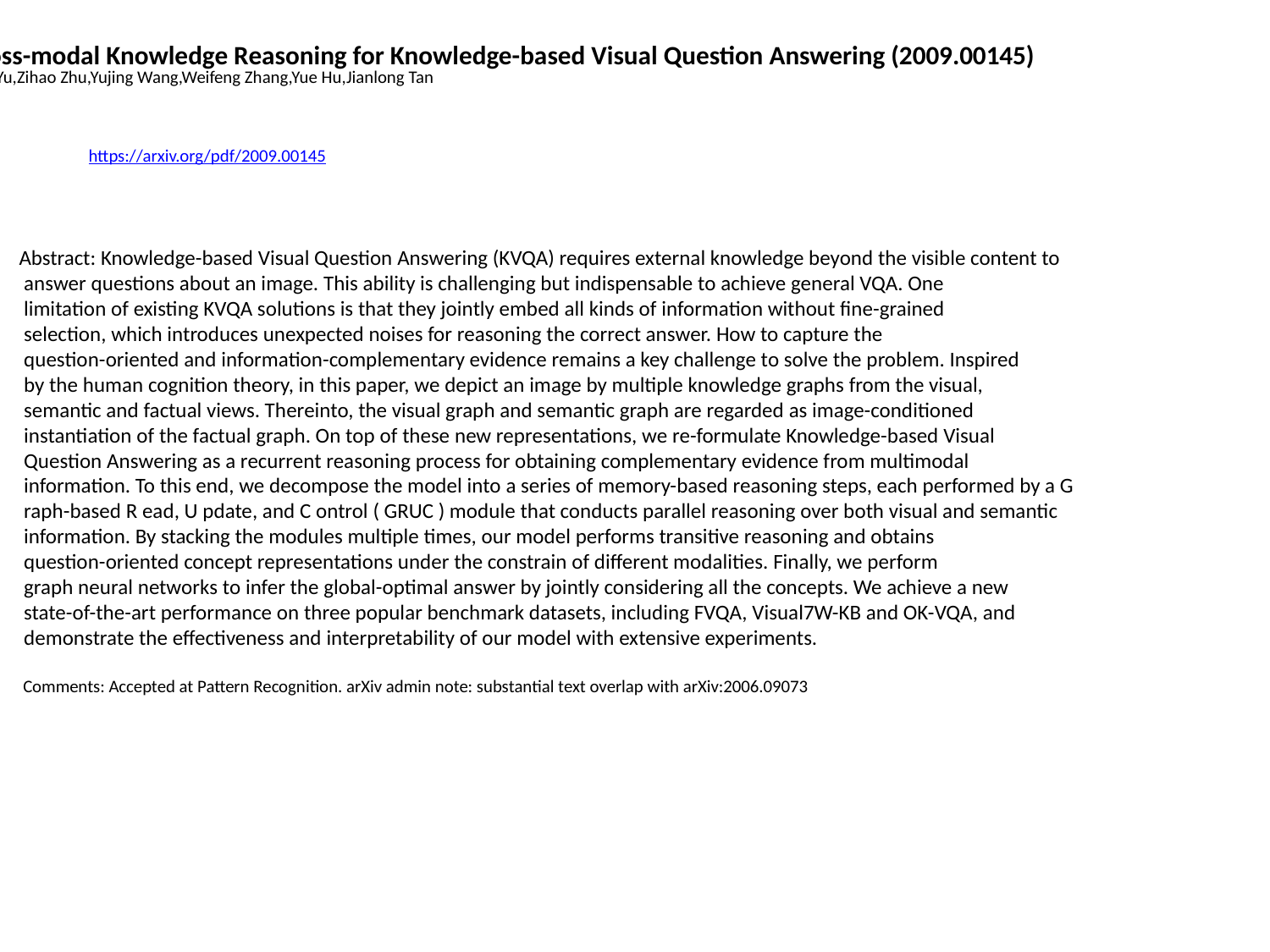

Cross-modal Knowledge Reasoning for Knowledge-based Visual Question Answering (2009.00145)
Jing Yu,Zihao Zhu,Yujing Wang,Weifeng Zhang,Yue Hu,Jianlong Tan

https://arxiv.org/pdf/2009.00145

Abstract: Knowledge-based Visual Question Answering (KVQA) requires external knowledge beyond the visible content to
 answer questions about an image. This ability is challenging but indispensable to achieve general VQA. One
 limitation of existing KVQA solutions is that they jointly embed all kinds of information without fine-grained
 selection, which introduces unexpected noises for reasoning the correct answer. How to capture the
 question-oriented and information-complementary evidence remains a key challenge to solve the problem. Inspired
 by the human cognition theory, in this paper, we depict an image by multiple knowledge graphs from the visual,
 semantic and factual views. Thereinto, the visual graph and semantic graph are regarded as image-conditioned
 instantiation of the factual graph. On top of these new representations, we re-formulate Knowledge-based Visual
 Question Answering as a recurrent reasoning process for obtaining complementary evidence from multimodal
 information. To this end, we decompose the model into a series of memory-based reasoning steps, each performed by a G
 raph-based R ead, U pdate, and C ontrol ( GRUC ) module that conducts parallel reasoning over both visual and semantic
 information. By stacking the modules multiple times, our model performs transitive reasoning and obtains
 question-oriented concept representations under the constrain of different modalities. Finally, we perform
 graph neural networks to infer the global-optimal answer by jointly considering all the concepts. We achieve a new
 state-of-the-art performance on three popular benchmark datasets, including FVQA, Visual7W-KB and OK-VQA, and
 demonstrate the effectiveness and interpretability of our model with extensive experiments.
 Comments: Accepted at Pattern Recognition. arXiv admin note: substantial text overlap with arXiv:2006.09073